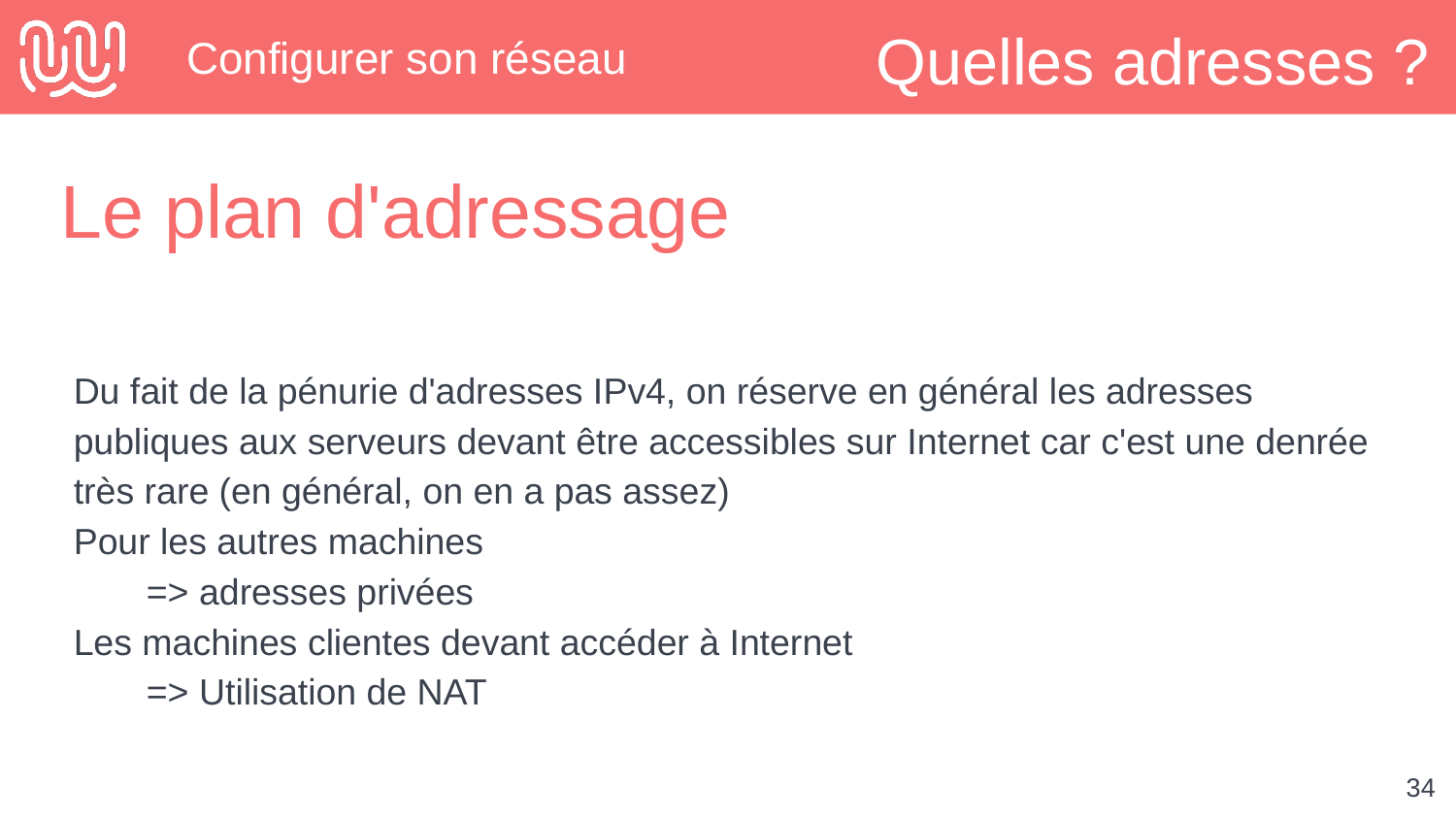

# Configurer son réseau
Quelles adresses ?
Le plan d'adressage
Du fait de la pénurie d'adresses IPv4, on réserve en général les adresses publiques aux serveurs devant être accessibles sur Internet car c'est une denrée très rare (en général, on en a pas assez)
Pour les autres machines
=> adresses privées
Les machines clientes devant accéder à Internet
=> Utilisation de NAT
34